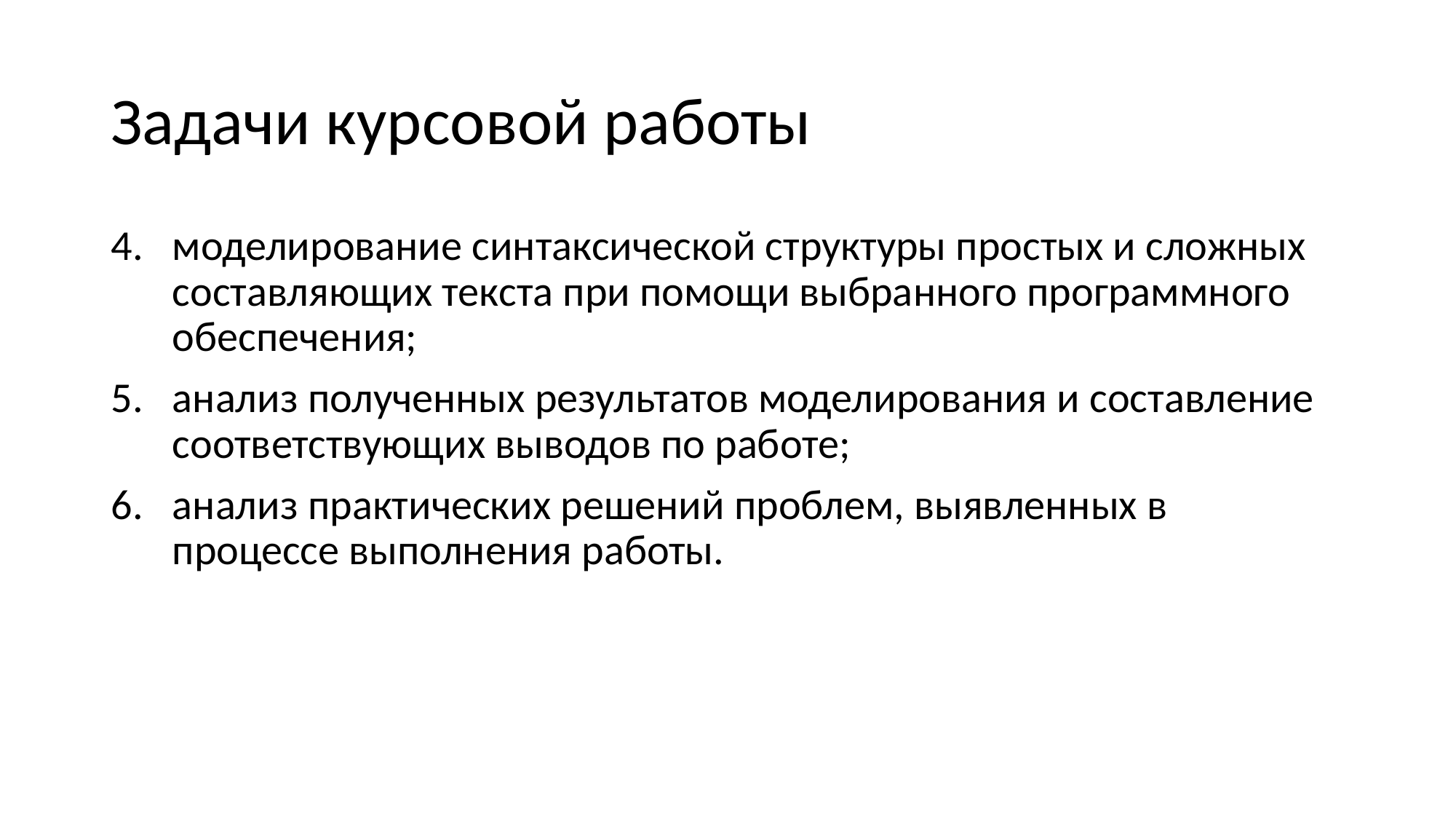

# Задачи курсовой работы
моделирование синтаксической структуры простых и сложных составляющих текста при помощи выбранного программного обеспечения;
анализ полученных результатов моделирования и составление соответствующих выводов по работе;
анализ практических решений проблем, выявленных в процессе выполнения работы.